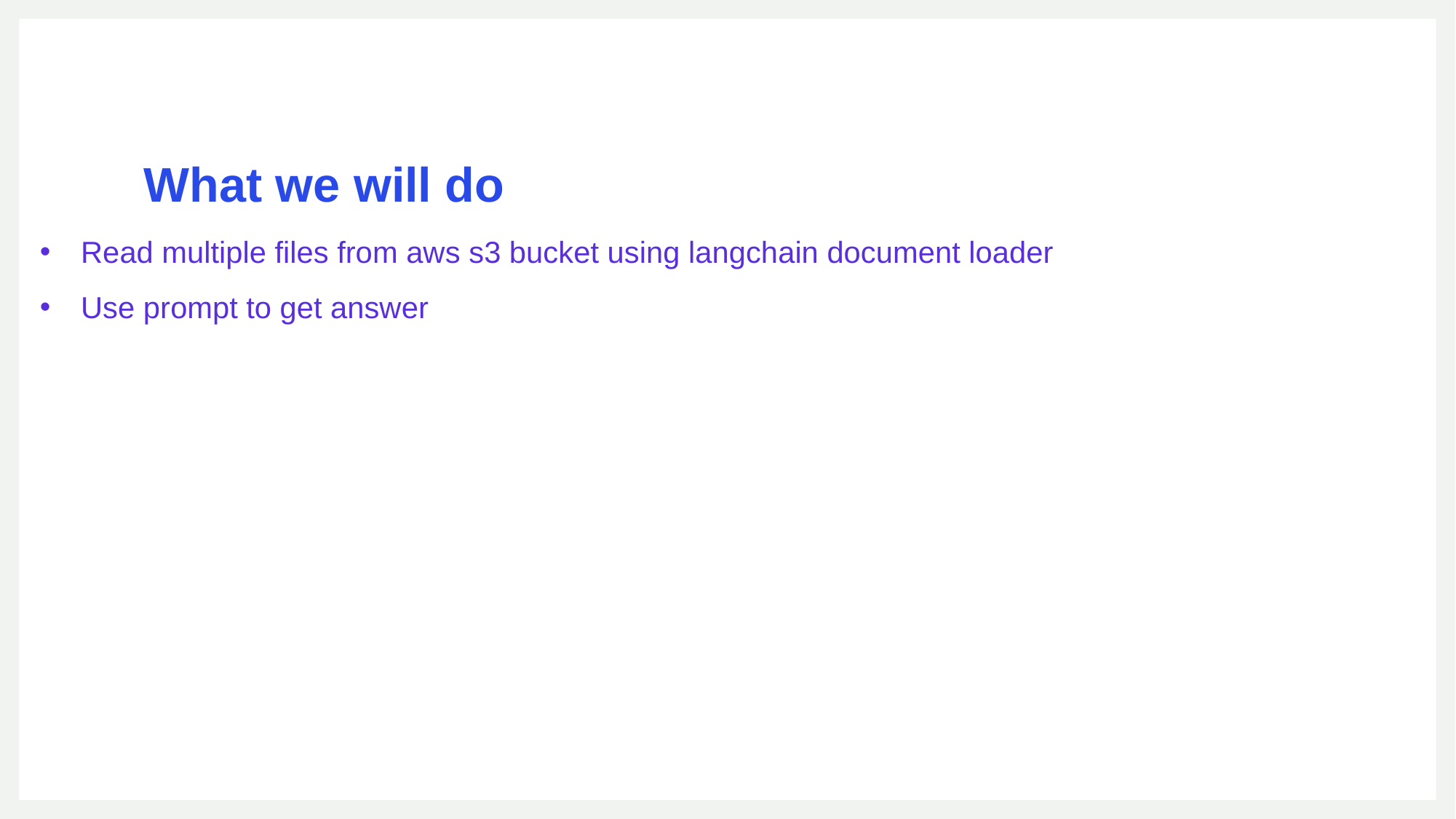

# What we will do
Read multiple files from aws s3 bucket using langchain document loader
Use prompt to get answer